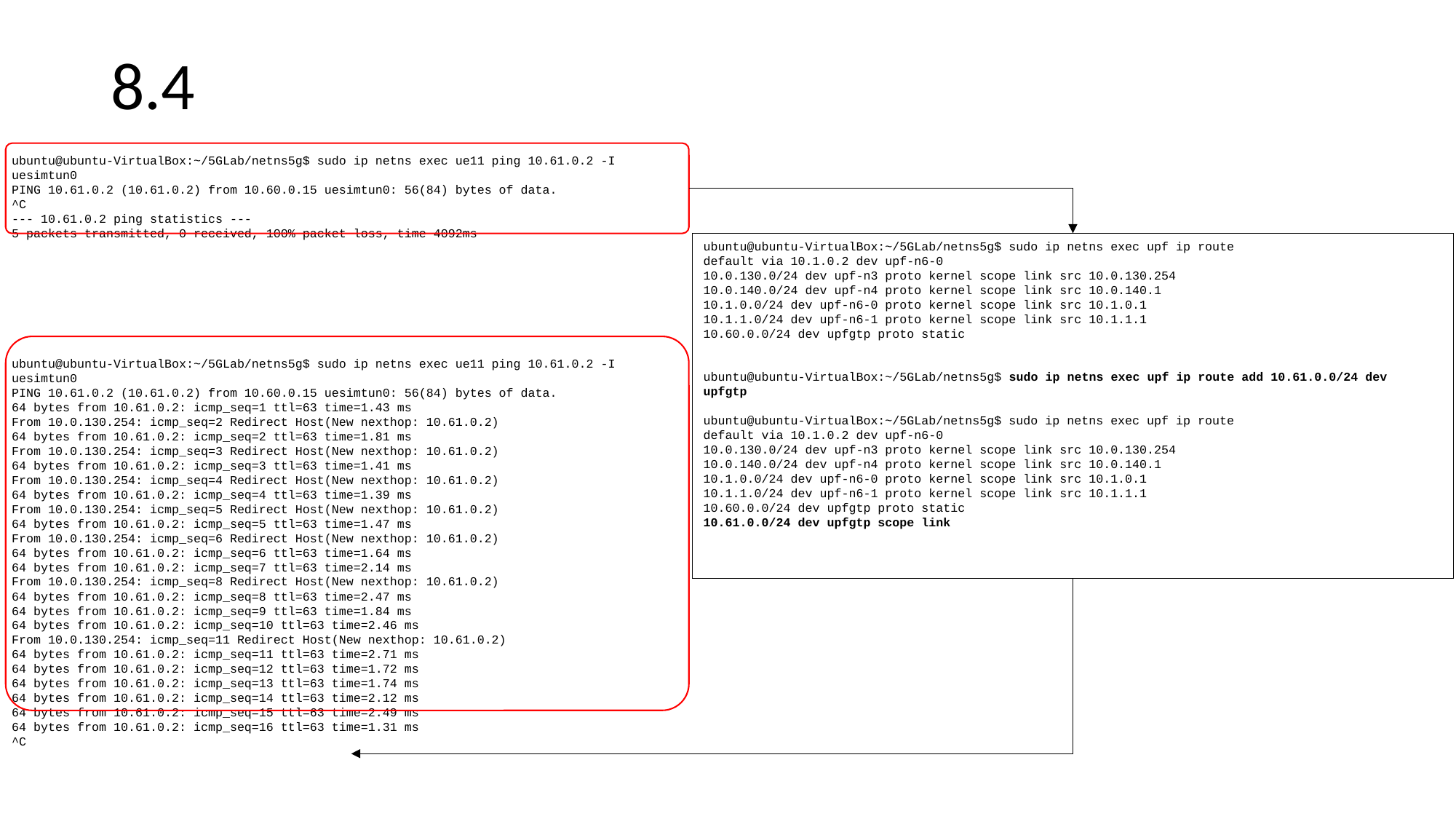

# 8.4

ubuntu@ubuntu-VirtualBox:~/5GLab/netns5g$ sudo ip netns exec ue11 ping 10.61.0.2 -I uesimtun0 
PING 10.61.0.2 (10.61.0.2) from 10.60.0.15 uesimtun0: 56(84) bytes of data. 
^C 
--- 10.61.0.2 ping statistics --- 
5 packets transmitted, 0 received, 100% packet loss, time 4092ms

 
ubuntu@ubuntu-VirtualBox:~/5GLab/netns5g$ sudo ip netns exec ue11 ping 10.61.0.2 -I uesimtun0 
PING 10.61.0.2 (10.61.0.2) from 10.60.0.15 uesimtun0: 56(84) bytes of data. 
64 bytes from 10.61.0.2: icmp_seq=1 ttl=63 time=1.43 ms 
From 10.0.130.254: icmp_seq=2 Redirect Host(New nexthop: 10.61.0.2) 
64 bytes from 10.61.0.2: icmp_seq=2 ttl=63 time=1.81 ms 
From 10.0.130.254: icmp_seq=3 Redirect Host(New nexthop: 10.61.0.2) 
64 bytes from 10.61.0.2: icmp_seq=3 ttl=63 time=1.41 ms 
From 10.0.130.254: icmp_seq=4 Redirect Host(New nexthop: 10.61.0.2) 
64 bytes from 10.61.0.2: icmp_seq=4 ttl=63 time=1.39 ms 
From 10.0.130.254: icmp_seq=5 Redirect Host(New nexthop: 10.61.0.2) 
64 bytes from 10.61.0.2: icmp_seq=5 ttl=63 time=1.47 ms 
From 10.0.130.254: icmp_seq=6 Redirect Host(New nexthop: 10.61.0.2) 
64 bytes from 10.61.0.2: icmp_seq=6 ttl=63 time=1.64 ms 
64 bytes from 10.61.0.2: icmp_seq=7 ttl=63 time=2.14 ms 
From 10.0.130.254: icmp_seq=8 Redirect Host(New nexthop: 10.61.0.2) 
64 bytes from 10.61.0.2: icmp_seq=8 ttl=63 time=2.47 ms 
64 bytes from 10.61.0.2: icmp_seq=9 ttl=63 time=1.84 ms 
64 bytes from 10.61.0.2: icmp_seq=10 ttl=63 time=2.46 ms 
From 10.0.130.254: icmp_seq=11 Redirect Host(New nexthop: 10.61.0.2) 
64 bytes from 10.61.0.2: icmp_seq=11 ttl=63 time=2.71 ms 
64 bytes from 10.61.0.2: icmp_seq=12 ttl=63 time=1.72 ms 
64 bytes from 10.61.0.2: icmp_seq=13 ttl=63 time=1.74 ms 
64 bytes from 10.61.0.2: icmp_seq=14 ttl=63 time=2.12 ms 
64 bytes from 10.61.0.2: icmp_seq=15 ttl=63 time=2.49 ms 
64 bytes from 10.61.0.2: icmp_seq=16 ttl=63 time=1.31 ms 
^C
ubuntu@ubuntu-VirtualBox:~/5GLab/netns5g$ sudo ip netns exec upf ip route 
default via 10.1.0.2 dev upf-n6-0 
10.0.130.0/24 dev upf-n3 proto kernel scope link src 10.0.130.254 
10.0.140.0/24 dev upf-n4 proto kernel scope link src 10.0.140.1 
10.1.0.0/24 dev upf-n6-0 proto kernel scope link src 10.1.0.1 
10.1.1.0/24 dev upf-n6-1 proto kernel scope link src 10.1.1.1 
10.60.0.0/24 dev upfgtp proto static 
 
 
ubuntu@ubuntu-VirtualBox:~/5GLab/netns5g$ sudo ip netns exec upf ip route add 10.61.0.0/24 dev upfgtp 
 
ubuntu@ubuntu-VirtualBox:~/5GLab/netns5g$ sudo ip netns exec upf ip route 
default via 10.1.0.2 dev upf-n6-0 
10.0.130.0/24 dev upf-n3 proto kernel scope link src 10.0.130.254 
10.0.140.0/24 dev upf-n4 proto kernel scope link src 10.0.140.1 
10.1.0.0/24 dev upf-n6-0 proto kernel scope link src 10.1.0.1 
10.1.1.0/24 dev upf-n6-1 proto kernel scope link src 10.1.1.1 
10.60.0.0/24 dev upfgtp proto static 
10.61.0.0/24 dev upfgtp scope link